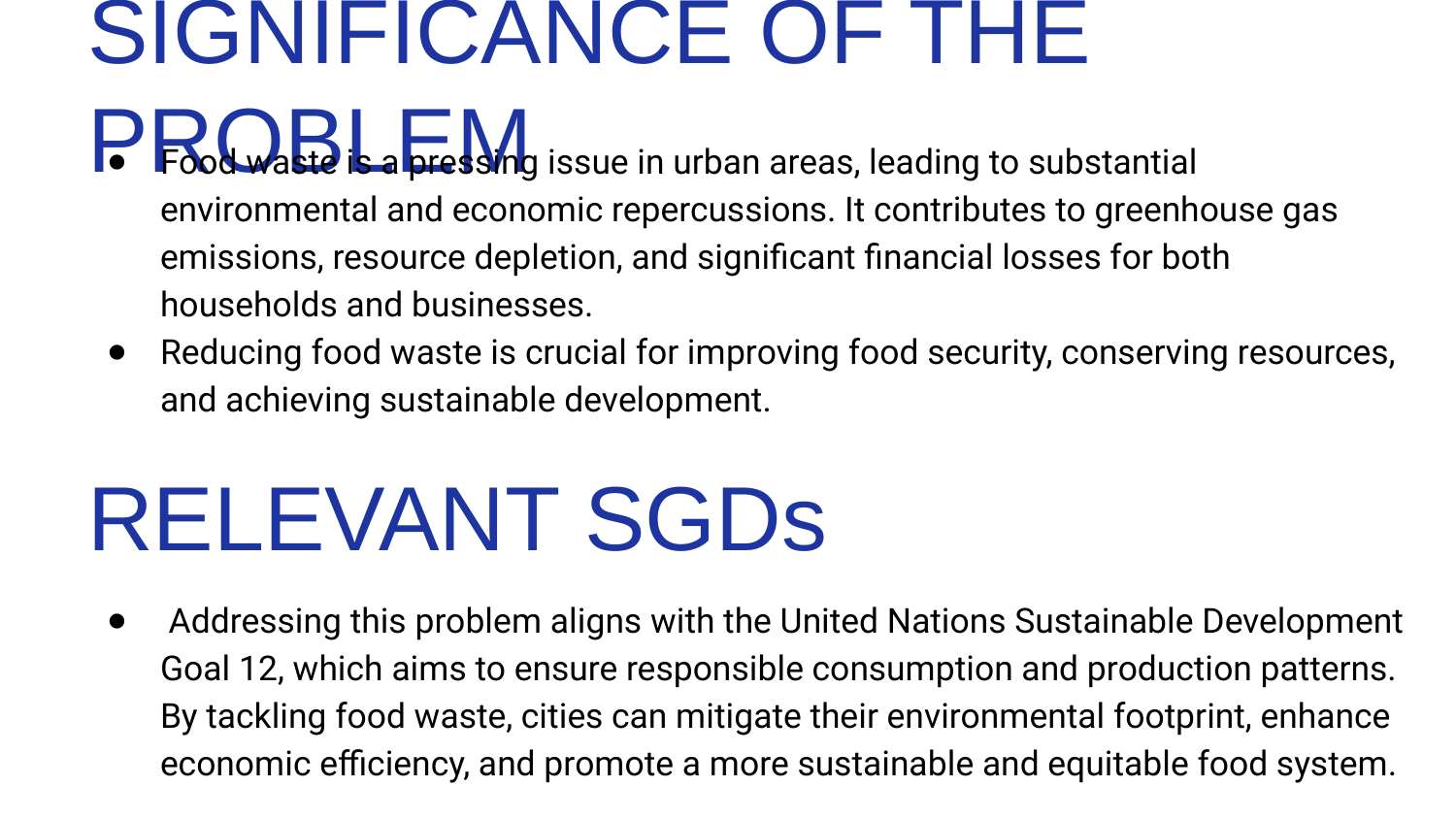

# SIGNIFICANCE OF THE PROBLEM
Food waste is a pressing issue in urban areas, leading to substantial environmental and economic repercussions. It contributes to greenhouse gas emissions, resource depletion, and significant financial losses for both households and businesses.
Reducing food waste is crucial for improving food security, conserving resources, and achieving sustainable development.
RELEVANT SGDs
 Addressing this problem aligns with the United Nations Sustainable Development Goal 12, which aims to ensure responsible consumption and production patterns. By tackling food waste, cities can mitigate their environmental footprint, enhance economic efficiency, and promote a more sustainable and equitable food system.